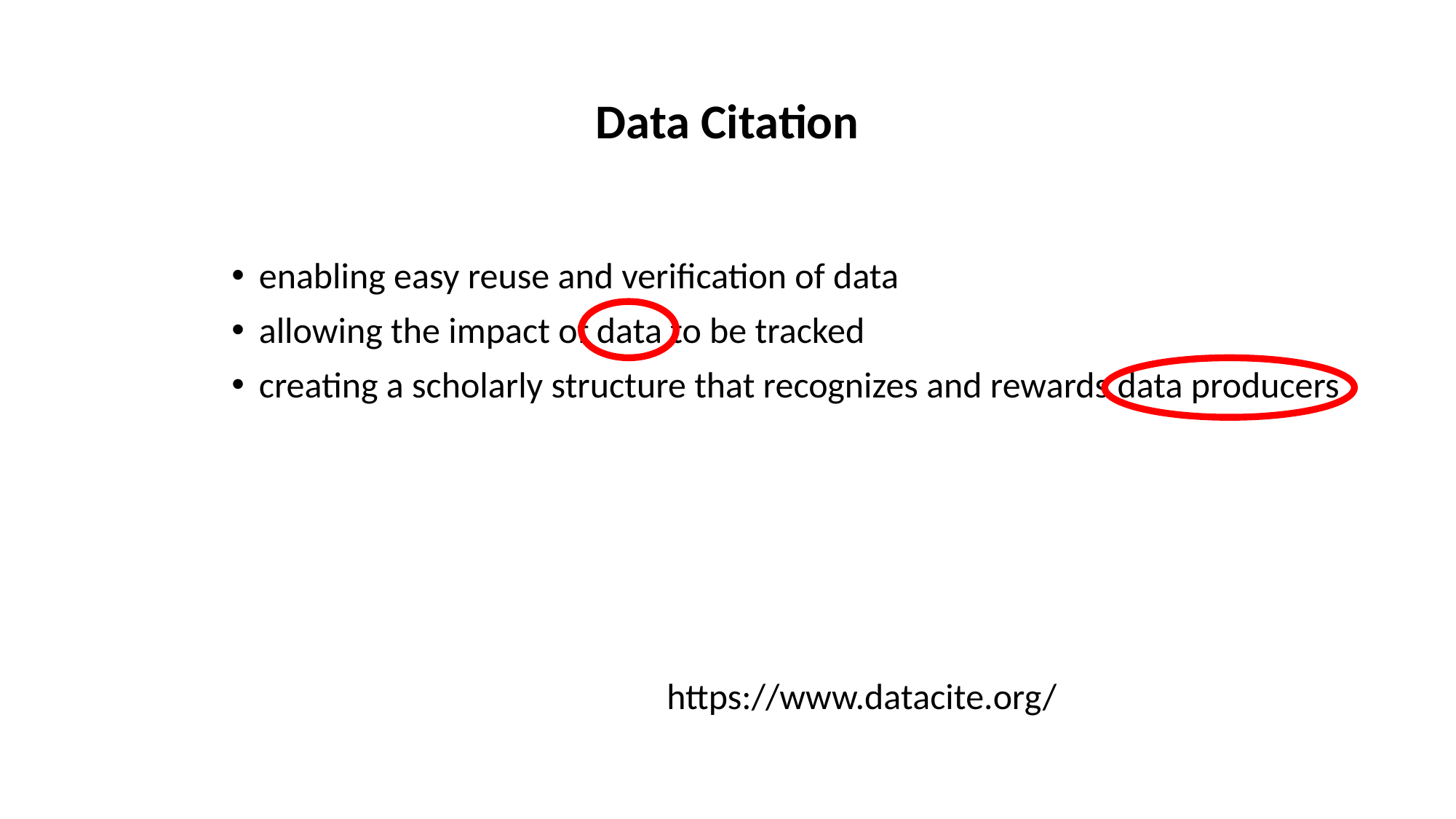

# Data Citation
enabling easy reuse and verification of data
allowing the impact of data to be tracked
creating a scholarly structure that recognizes and rewards data producers

https://www.datacite.org/